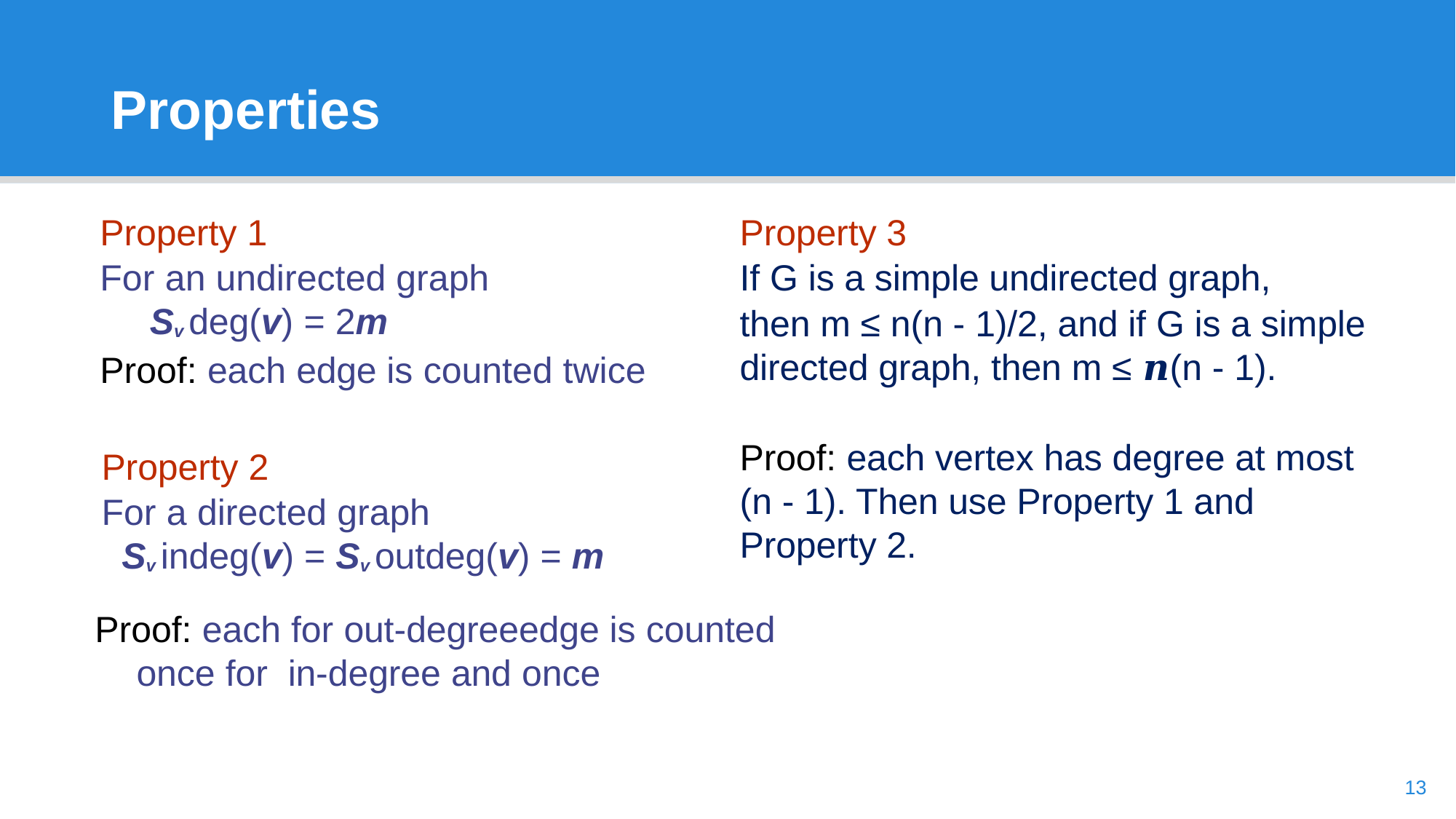

# Properties
Property 1
For an undirected graph
Sv deg(v) = 2m
Proof: each edge is counted twice
Property 3
If G is a simple undirected graph,
then m ≤ n(n - 1)/2, and if G is a simple directed graph, then m ≤ 𝒏(n - 1).

Proof: each vertex has degree at most (n - 1). Then use Property 1 and Property 2.
Property 2
For a directed graph
Sv indeg(v) = Sv outdeg(v) = m
Proof: each for out-degreeedge is counted once for  in-degree and once
13